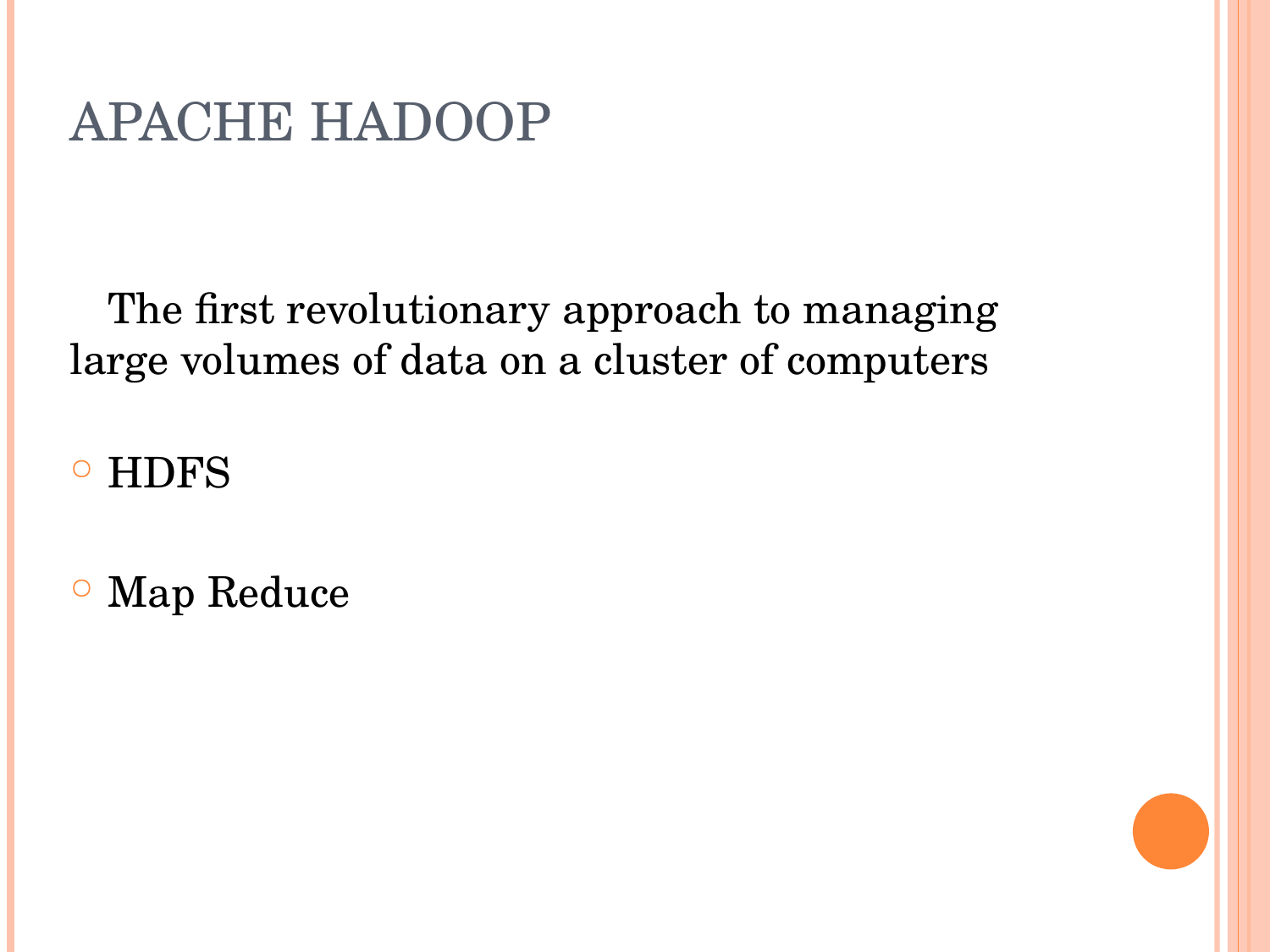

# Apache Hadoop

The first revolutionary approach to managing large volumes of data on a cluster of computers

HDFS

Map Reduce
15